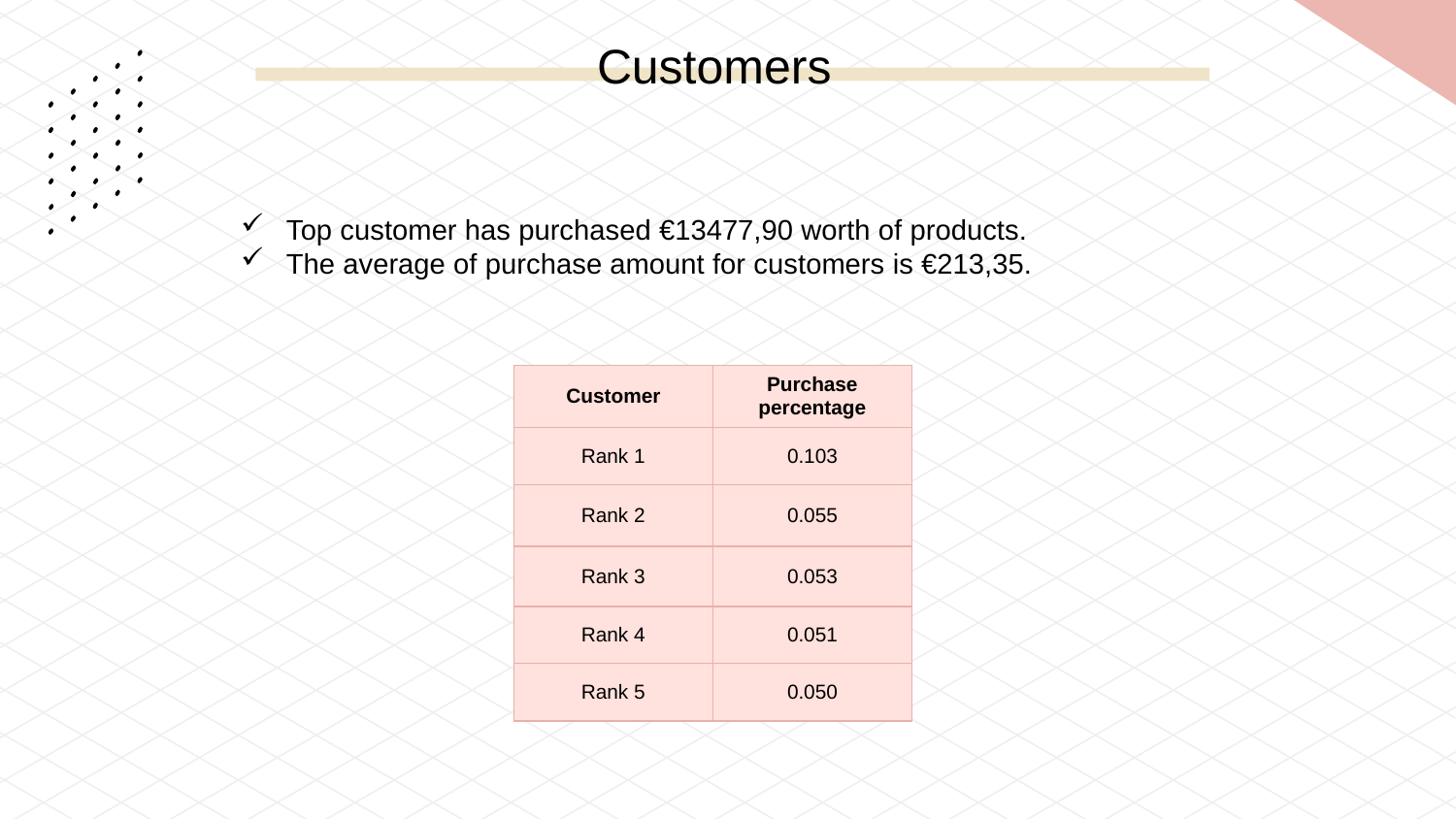

# Customers

Top customer has purchased €13477,90 worth of products.
The average of purchase amount for customers is €213,35.
| Customer | Purchase percentage |
| --- | --- |
| Rank 1 | 0.103 |
| Rank 2 | 0.055 |
| Rank 3 | 0.053 |
| Rank 4 | 0.051 |
| Rank 5 | 0.050 |